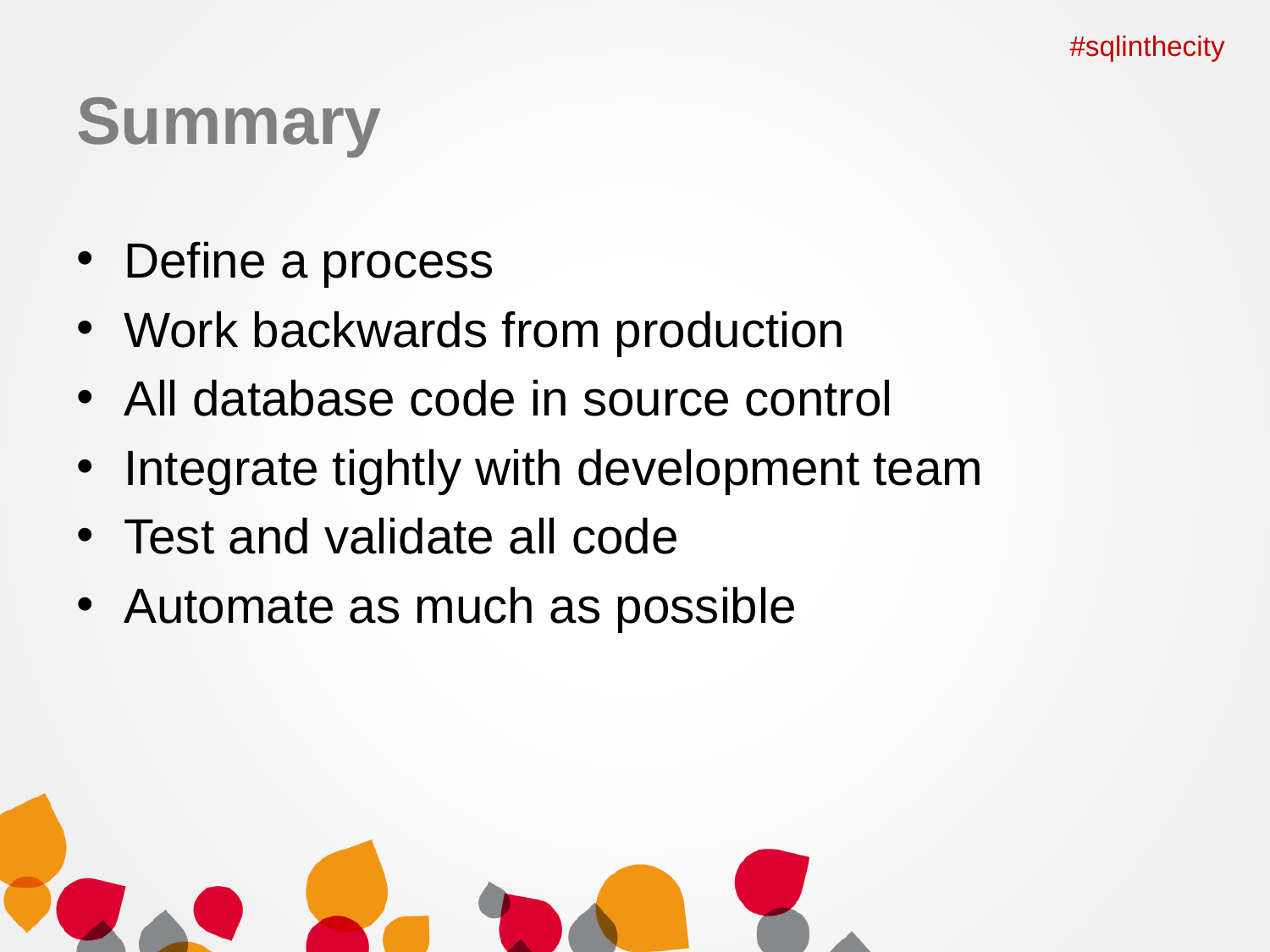

#sqlinthecity
# Summary
Define a process
Work backwards from production
All database code in source control
Integrate tightly with development team
Test and validate all code
Automate as much as possible